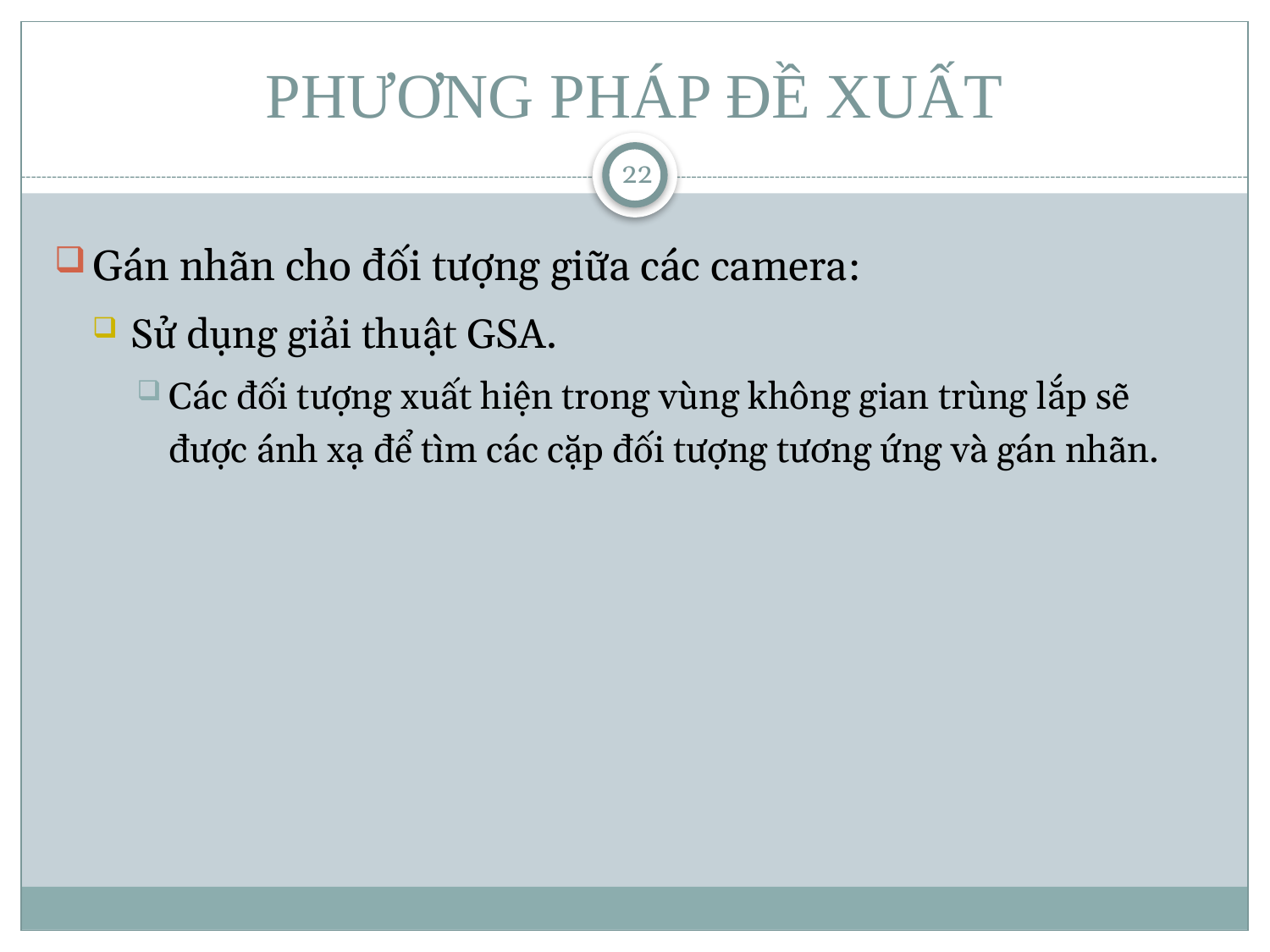

# PHƯƠNG PHÁP ĐỀ XUẤT
22
Gán nhãn cho đối tượng giữa các camera:
Sử dụng giải thuật GSA.
Các đối tượng xuất hiện trong vùng không gian trùng lắp sẽ được ánh xạ để tìm các cặp đối tượng tương ứng và gán nhãn.